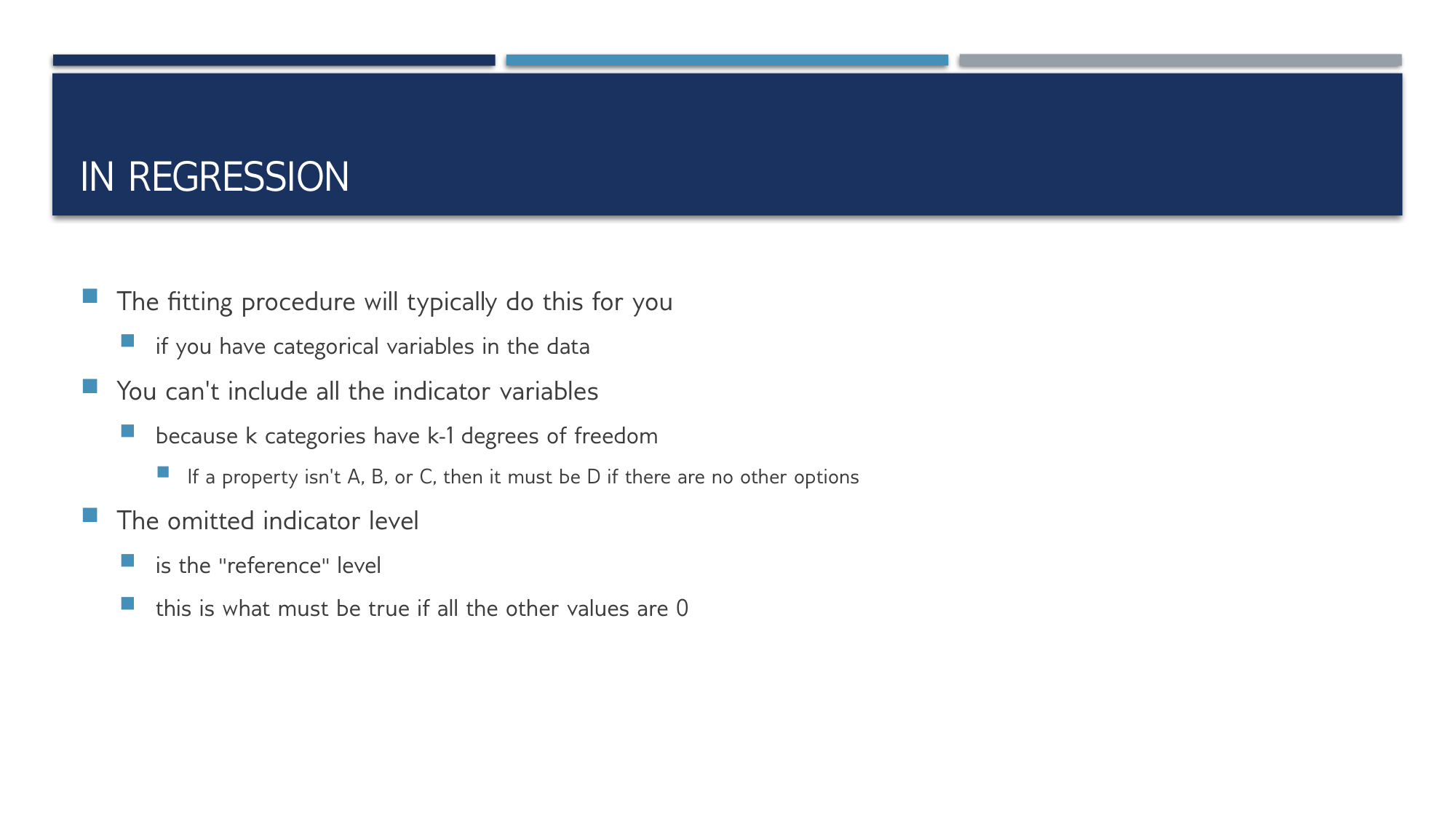

# In regression
The fitting procedure will typically do this for you
if you have categorical variables in the data
You can't include all the indicator variables
because k categories have k-1 degrees of freedom
If a property isn't A, B, or C, then it must be D if there are no other options
The omitted indicator level
is the "reference" level
this is what must be true if all the other values are 0